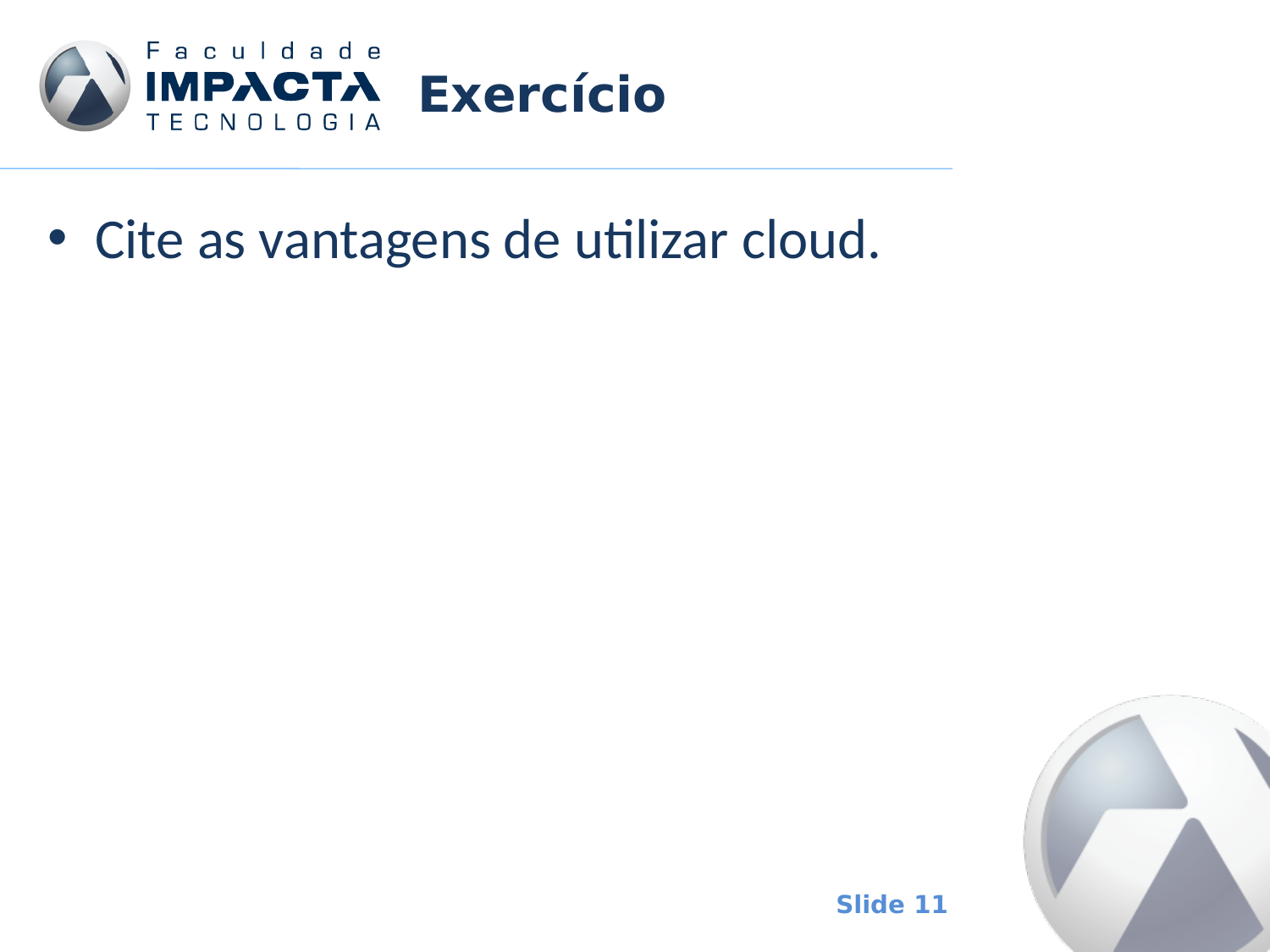

# Exercício
Cite as vantagens de utilizar cloud.